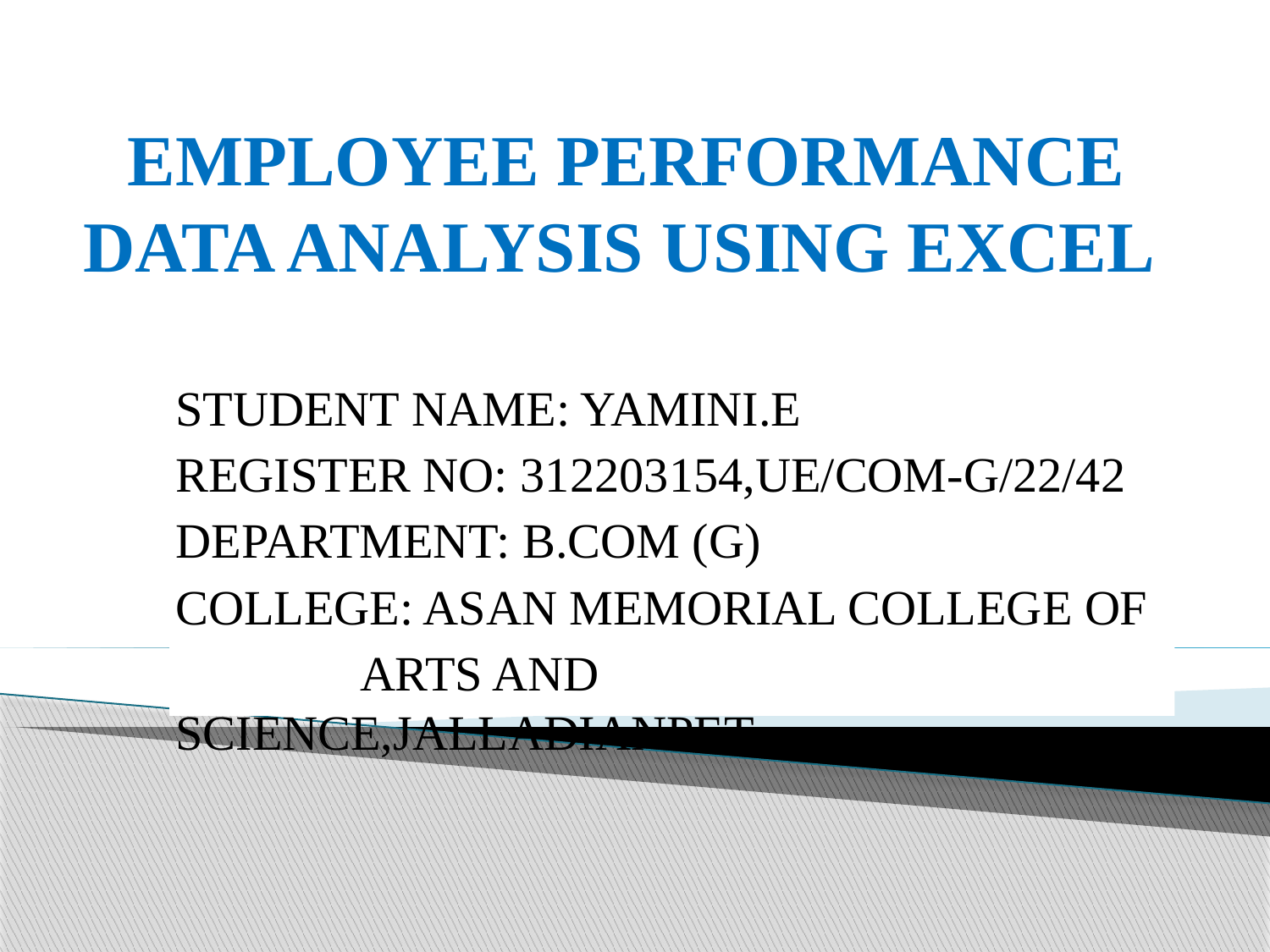

# EMPLOYEE PERFORMANCE DATA ANALYSIS USING EXCEL
STUDENT NAME: YAMINI.E
REGISTER NO: 312203154,UE/COM-G/22/42
DEPARTMENT: B.COM (G)
COLLEGE: ASAN MEMORIAL COLLEGE OF
               ARTS AND SCIENCE,JALLADIANPET